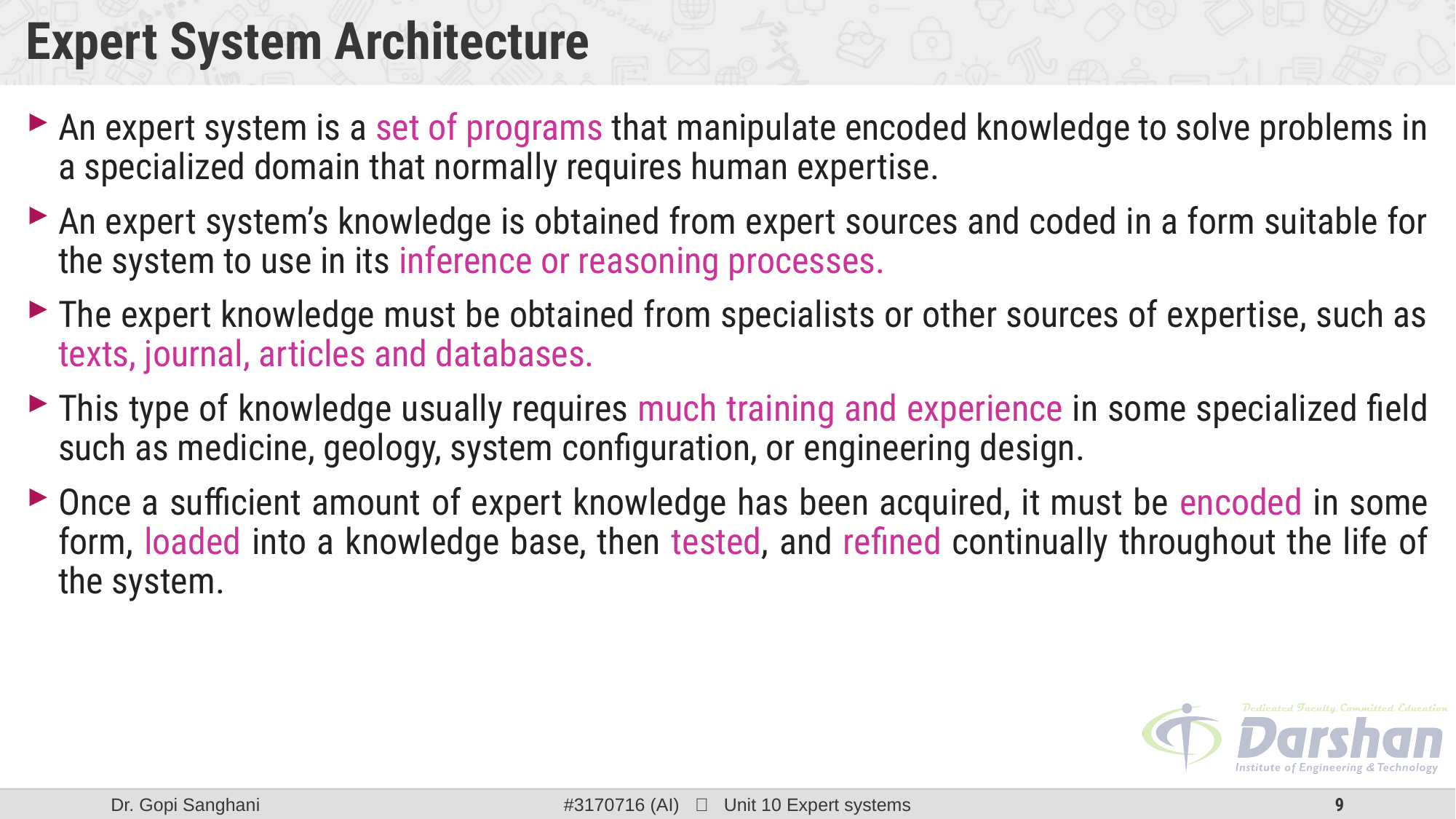

# Expert System Architecture
An expert system is a set of programs that manipulate encoded knowledge to solve problems in a specialized domain that normally requires human expertise.
An expert system’s knowledge is obtained from expert sources and coded in a form suitable for the system to use in its inference or reasoning processes.
The expert knowledge must be obtained from specialists or other sources of expertise, such as texts, journal, articles and databases.
This type of knowledge usually requires much training and experience in some specialized field such as medicine, geology, system configuration, or engineering design.
Once a sufficient amount of expert knowledge has been acquired, it must be encoded in some form, loaded into a knowledge base, then tested, and refined continually throughout the life of the system.